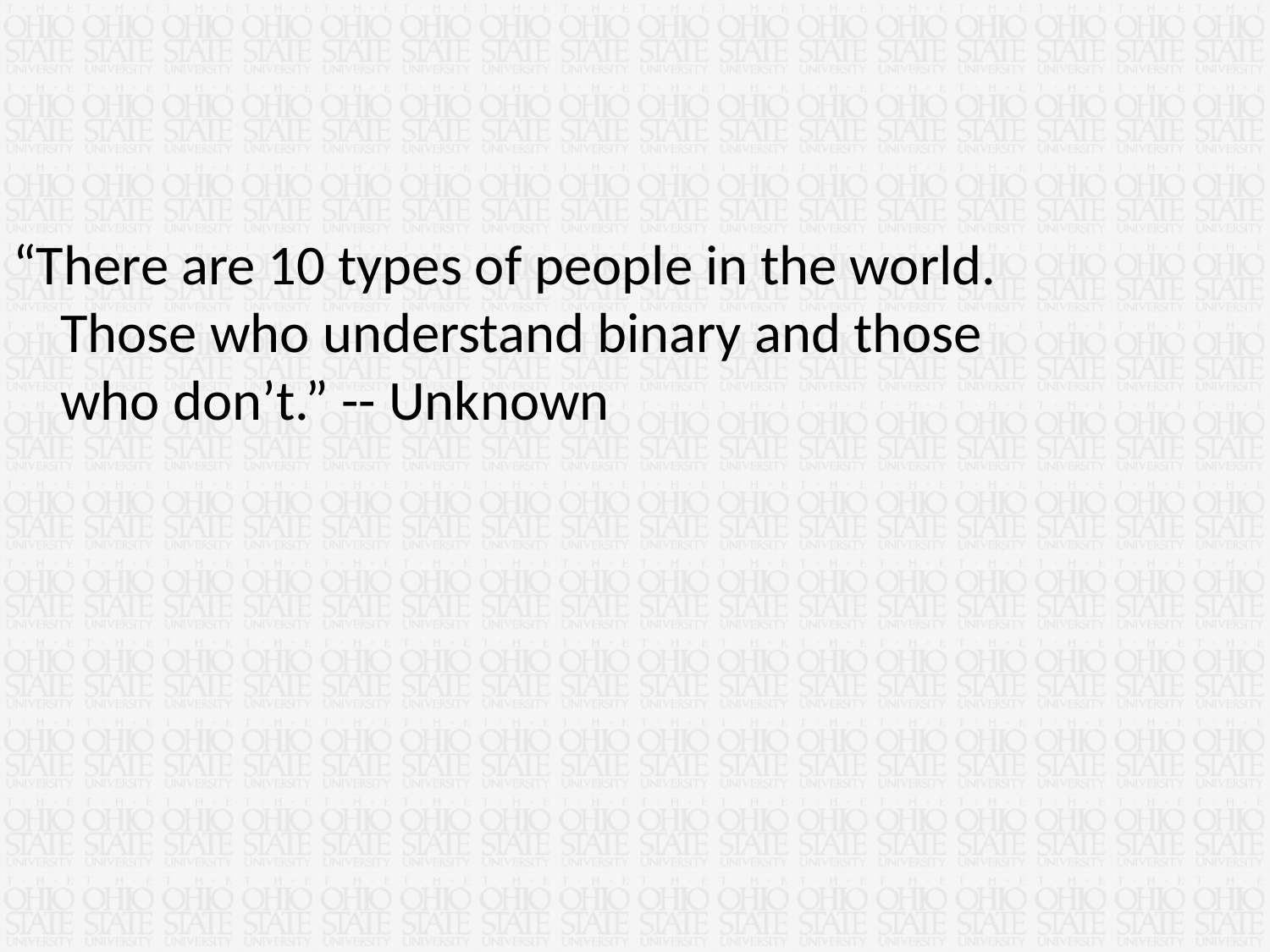

“There are 10 types of people in the world. 	Those who understand binary and those 	who don’t.” -- Unknown